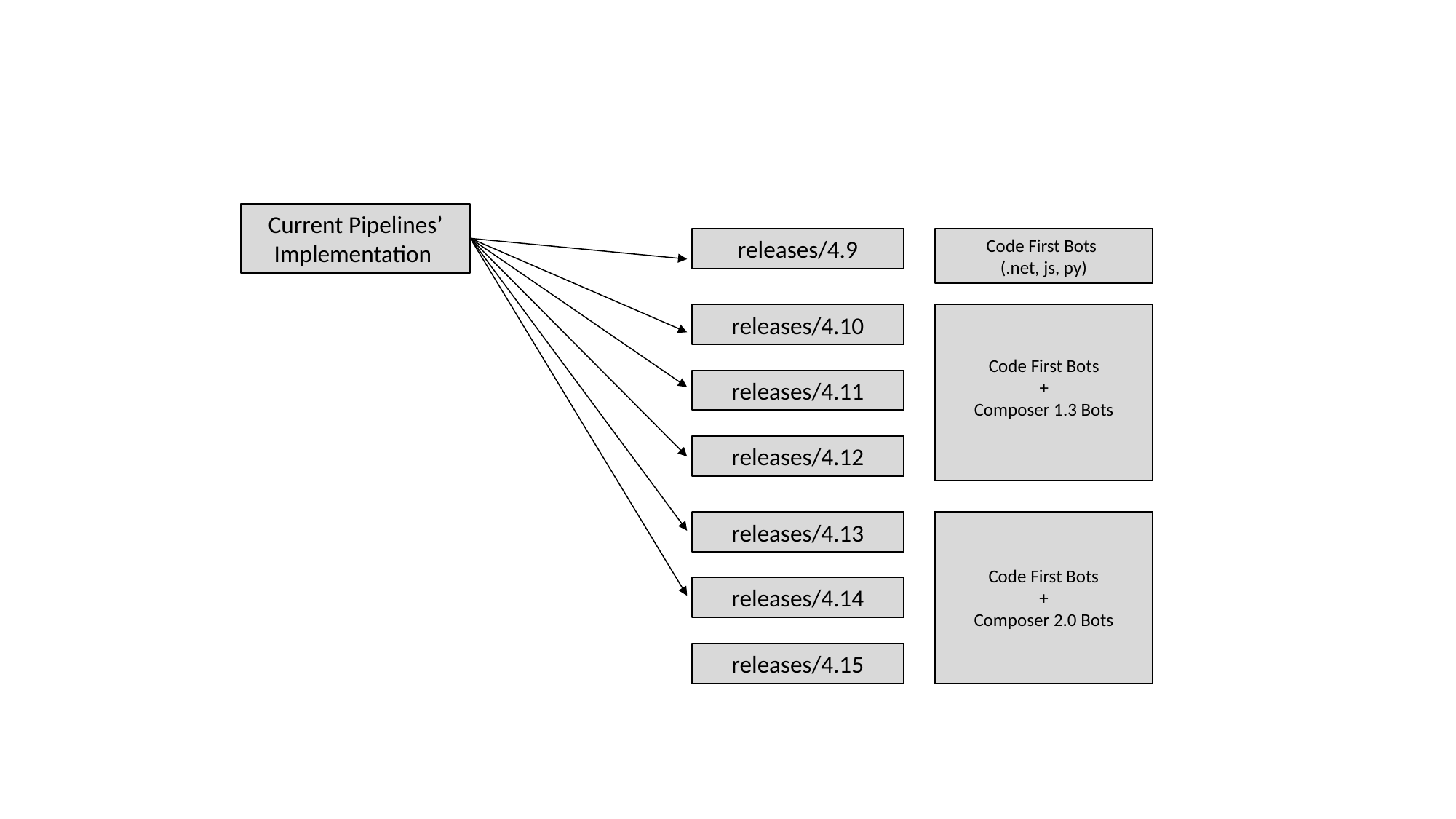

Current Pipelines’ Implementation
releases/4.9
Code First Bots
(.net, js, py)

releases/4.10
Code First Bots
+
Composer 1.3 Bots
releases/4.11
releases/4.12
releases/4.13

Code First Bots
+
Composer 2.0 Bots
releases/4.14
releases/4.15